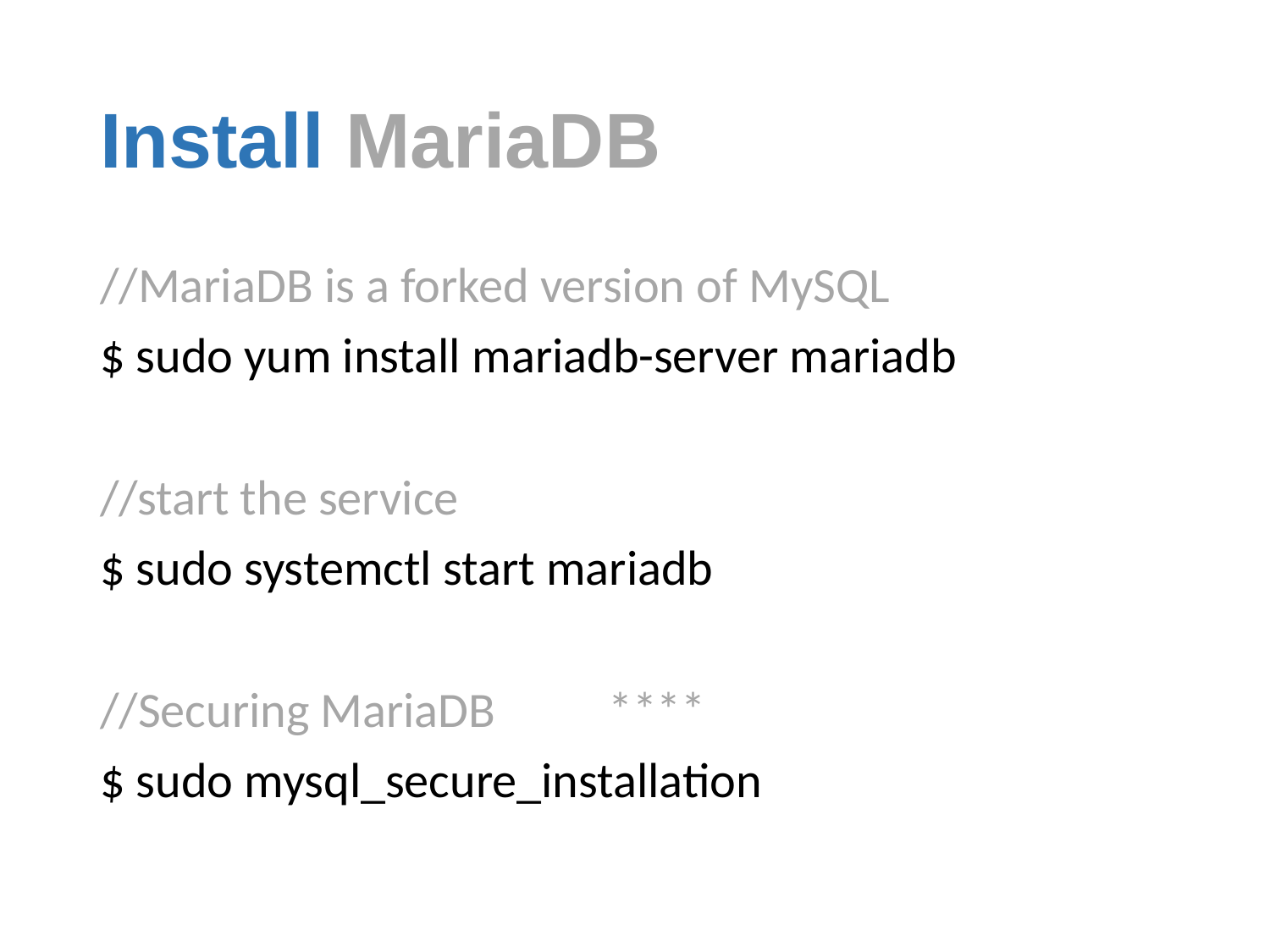

# Install MariaDB
//MariaDB is a forked version of MySQL
$ sudo yum install mariadb-server mariadb

//start the service
$ sudo systemctl start mariadb

//Securing MariaDB	****
$ sudo mysql_secure_installation